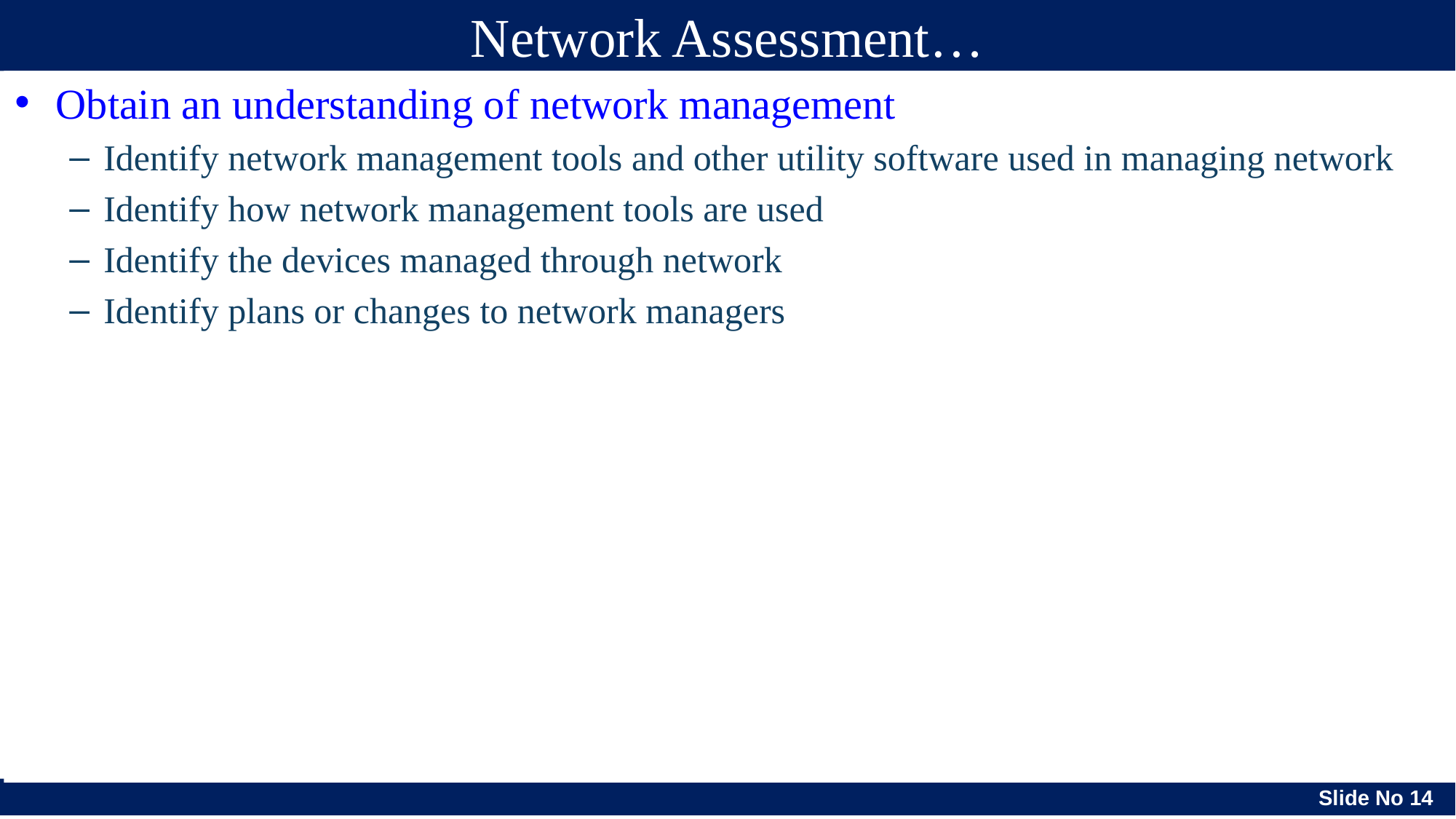

# Network Assessment…
Obtain an understanding of network management
Identify network management tools and other utility software used in managing network
Identify how network management tools are used
Identify the devices managed through network
Identify plans or changes to network managers